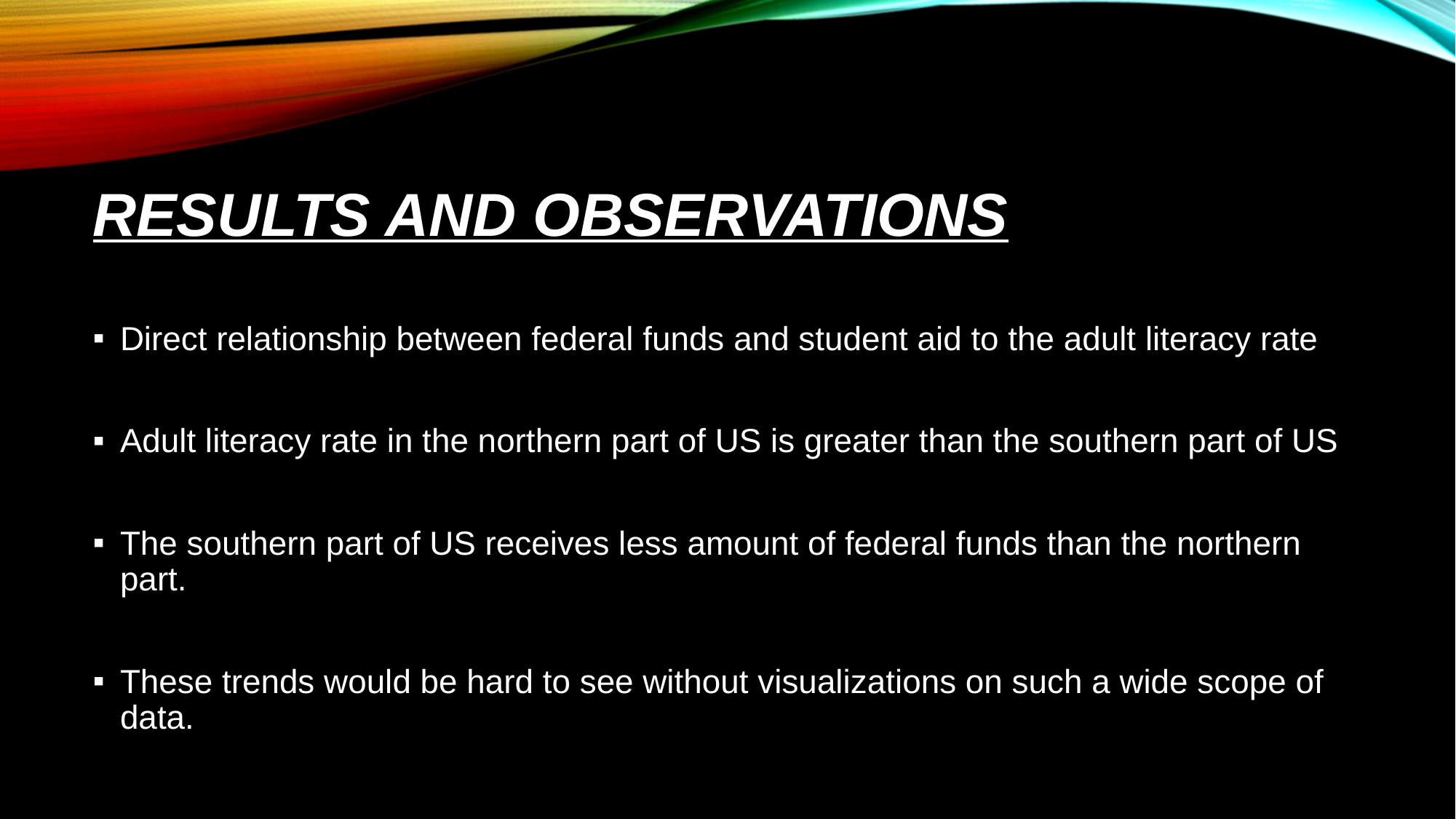

# RESULTS AND OBSERVATIONS
Direct relationship between federal funds and student aid to the adult literacy rate

Adult literacy rate in the northern part of US is greater than the southern part of US

The southern part of US receives less amount of federal funds than the northern part.

These trends would be hard to see without visualizations on such a wide scope of data.